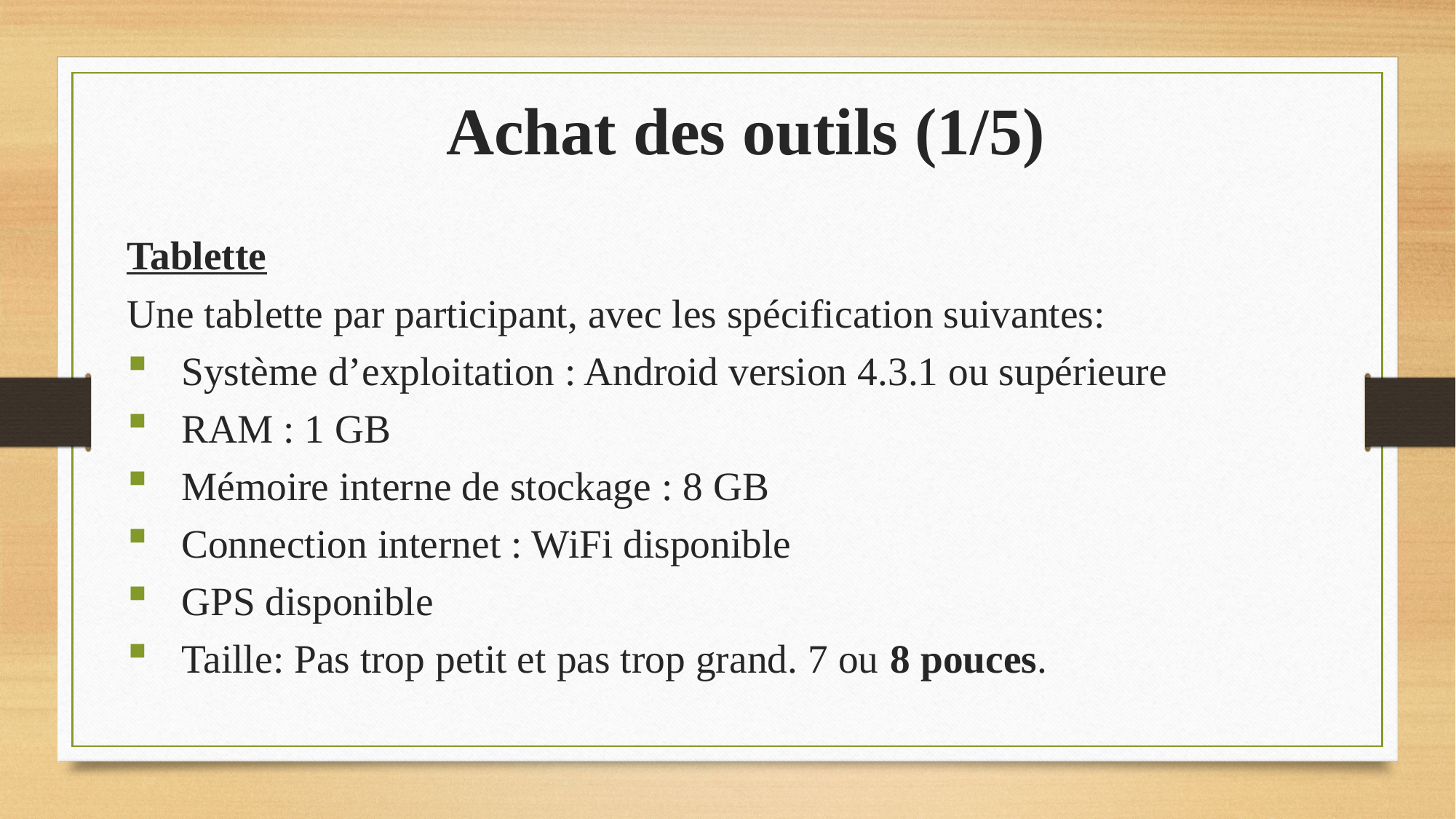

# Achat des outils (1/5)
Tablette
Une tablette par participant, avec les spécification suivantes:
Système d’exploitation : Android version 4.3.1 ou supérieure
RAM : 1 GB
Mémoire interne de stockage : 8 GB
Connection internet : WiFi disponible
GPS disponible
Taille: Pas trop petit et pas trop grand. 7 ou 8 pouces.